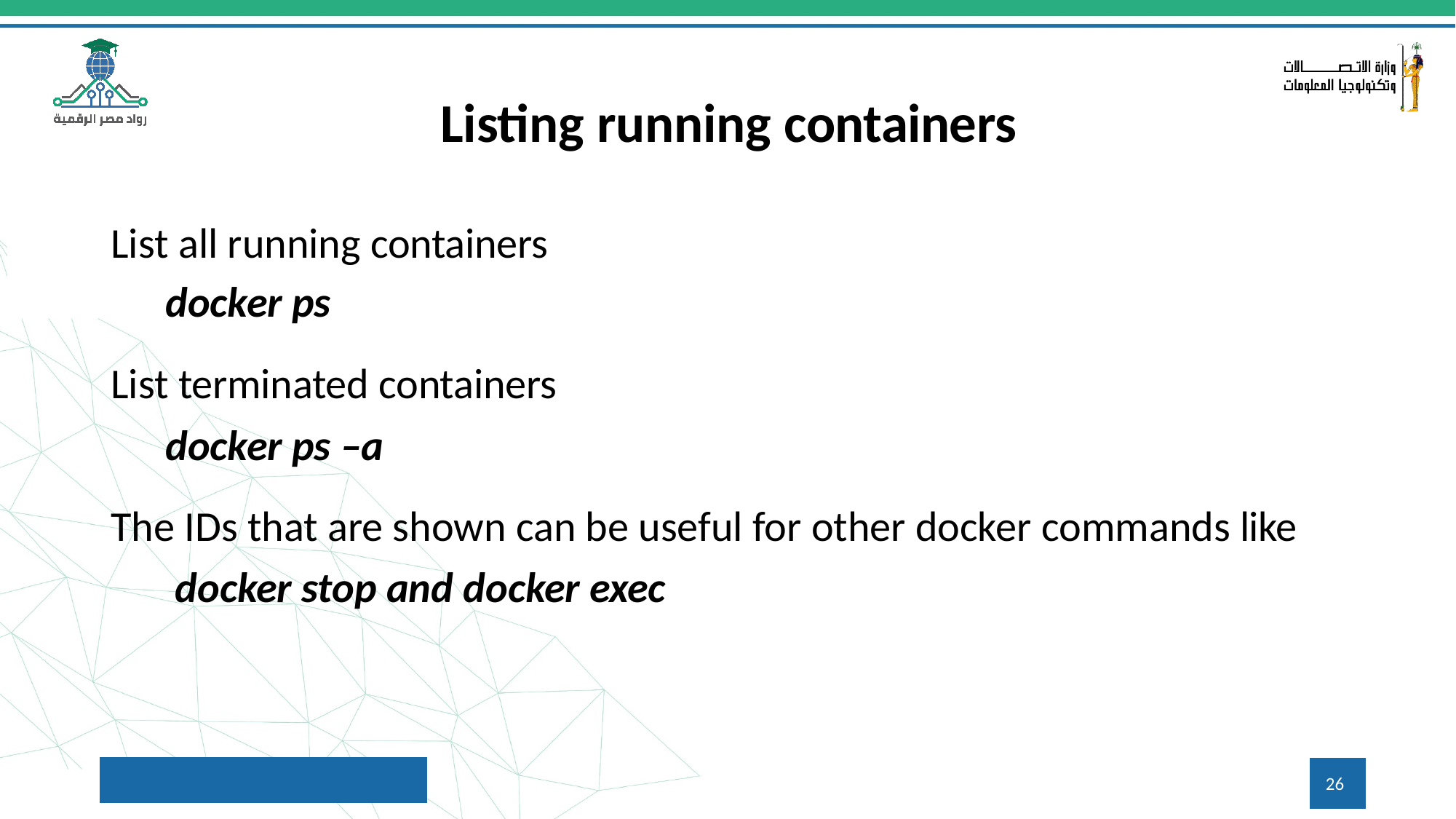

# Listing running containers
List all running containers
docker ps
List terminated containers
docker ps –a
The IDs that are shown can be useful for other docker commands like
docker stop and docker exec
26